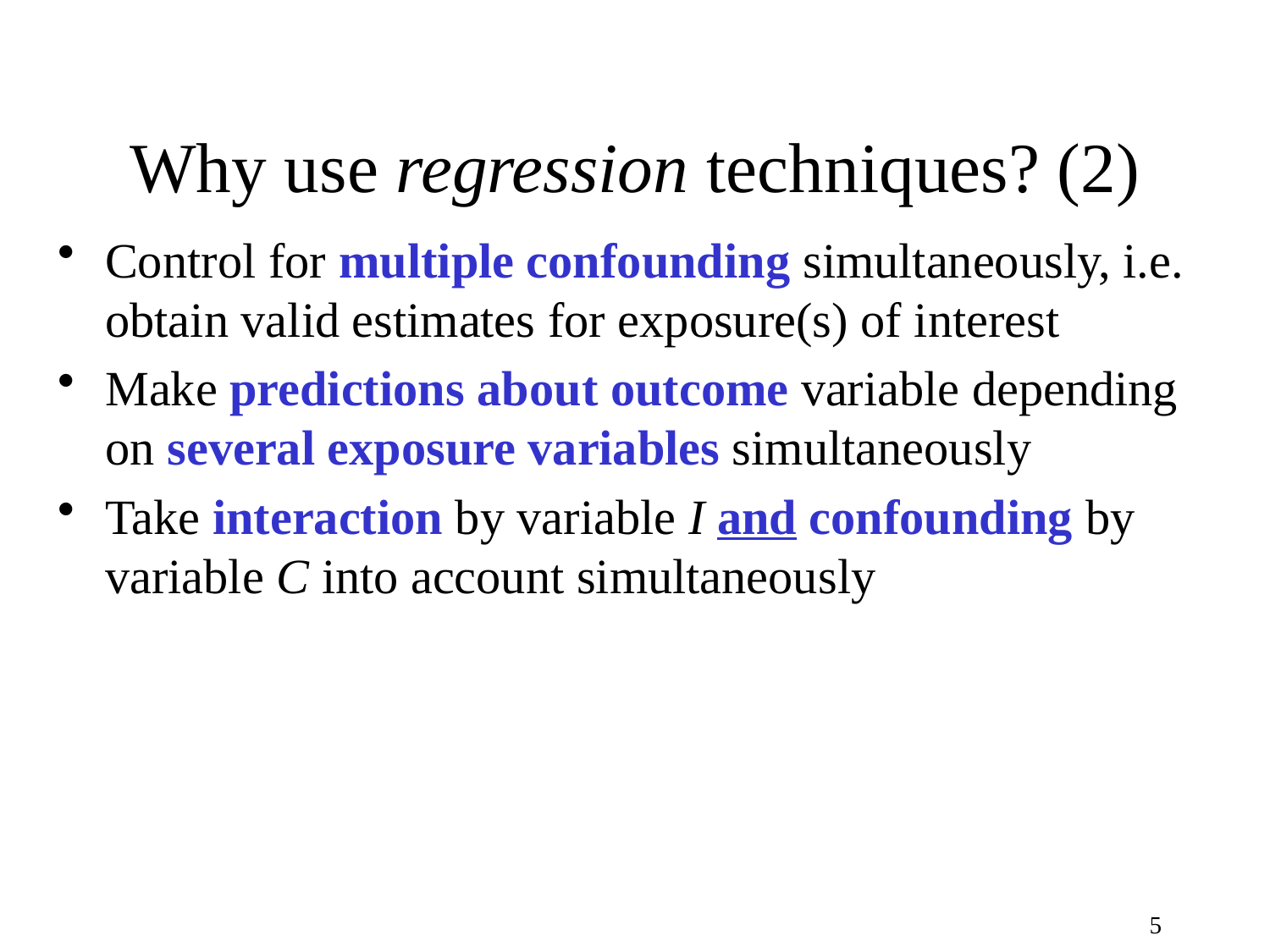

# Why use regression techniques? (2)
Control for multiple confounding simultaneously, i.e. obtain valid estimates for exposure(s) of interest
Make predictions about outcome variable depending on several exposure variables simultaneously
Take interaction by variable I and confounding by variable C into account simultaneously

5